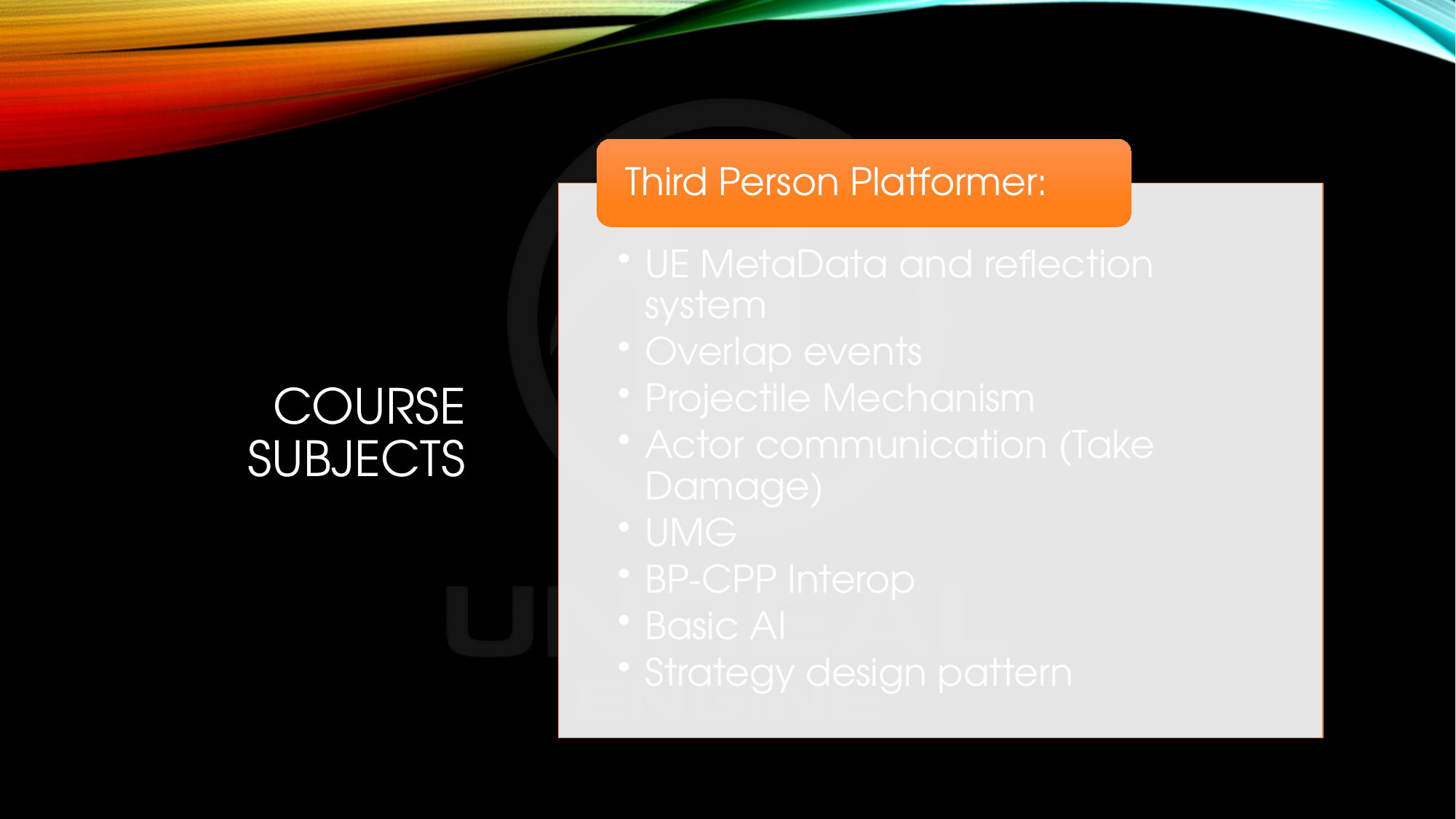

# Course subjects
UE MetaData and reflection system
Overlap events
Projectile Mechanism
Actor communication (Take Damage)
UMG
BP-CPP Interop
Basic AI
Strategy design pattern
Third Person Platformer: